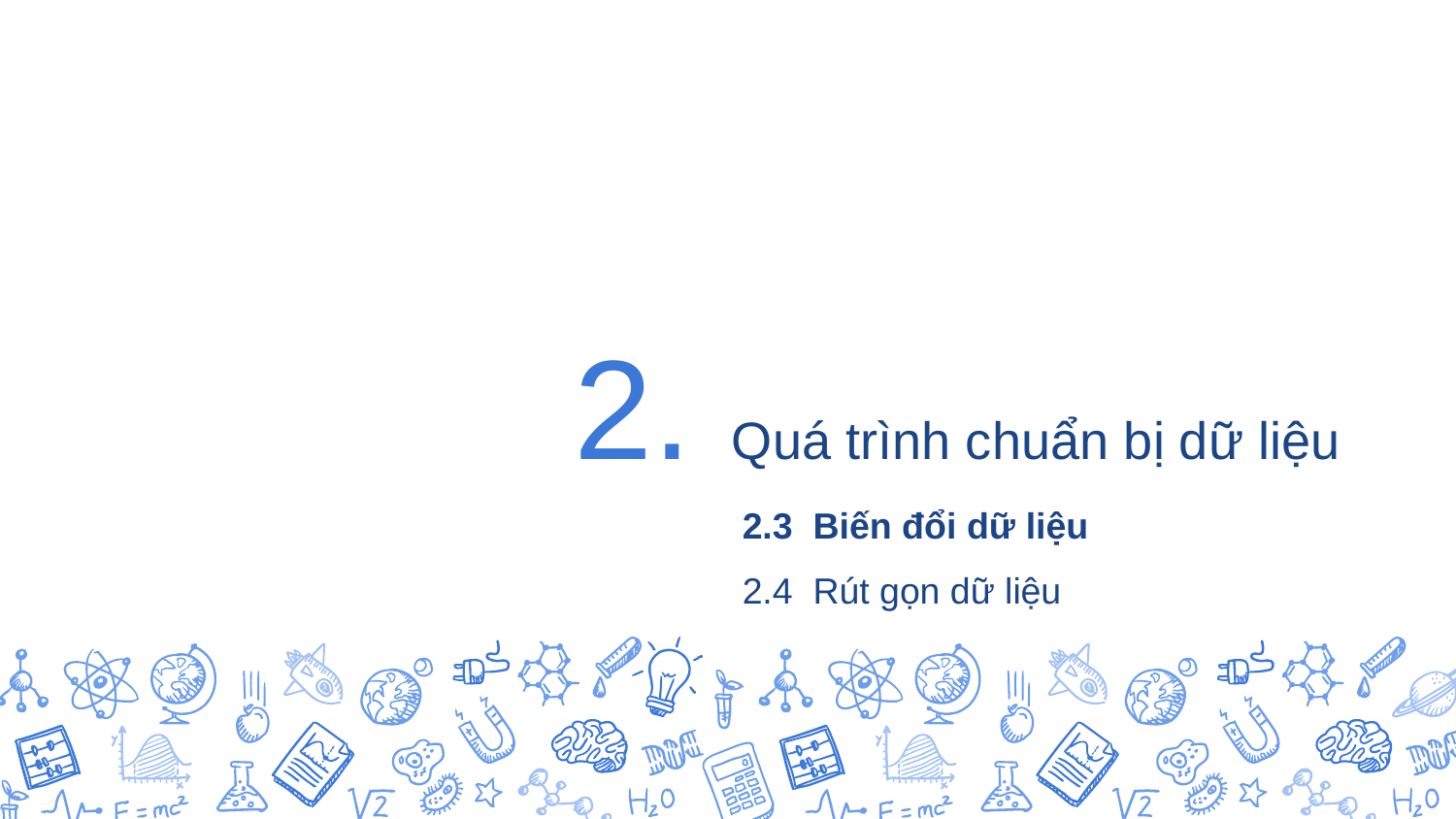

2. Quá trình chuẩn bị dữ liệu
2.3  Biến đổi dữ liệu
2.4  Rút gọn dữ liệu